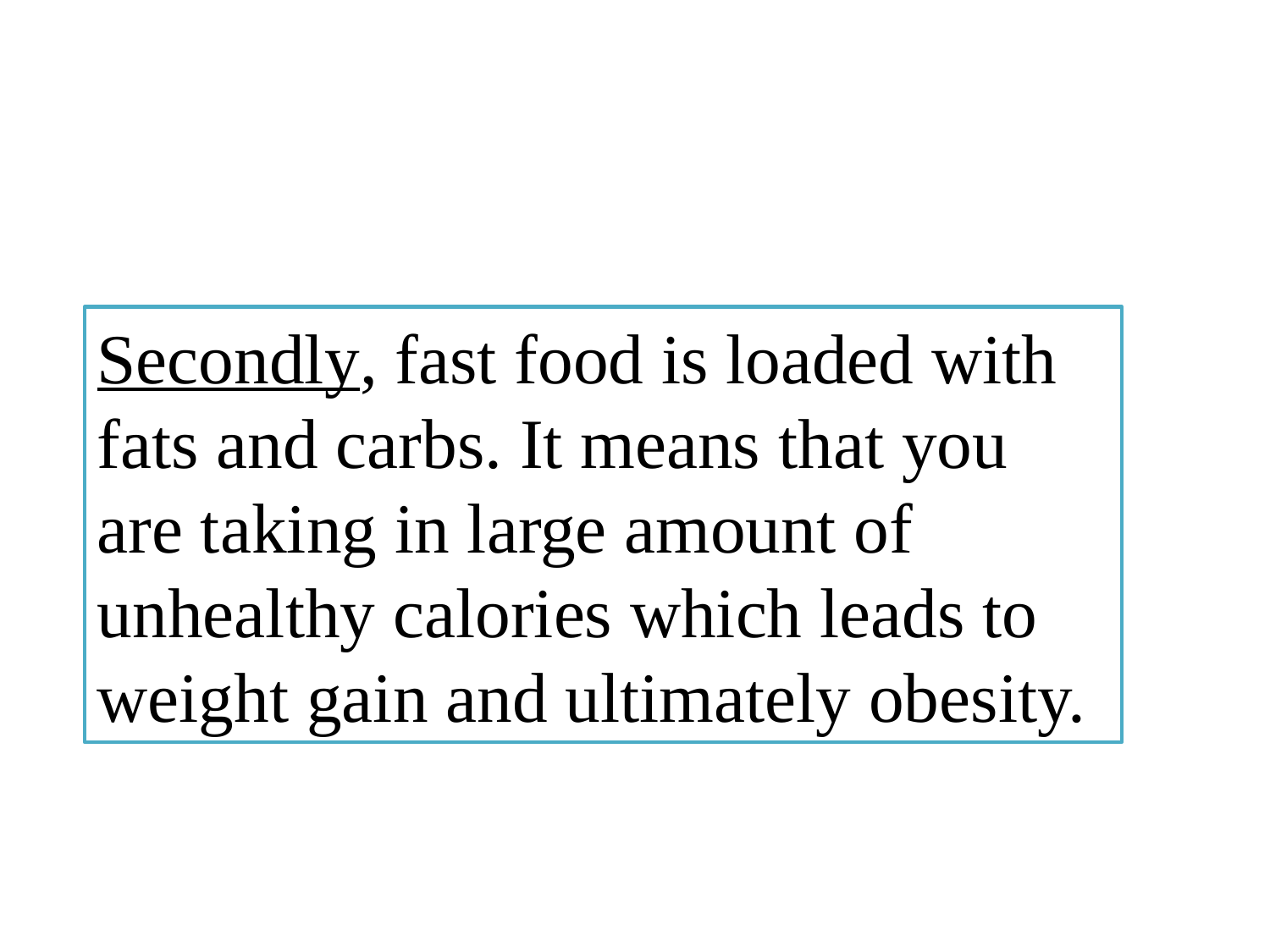

#

Secondly, fast food is loaded with fats and carbs. It means that you are taking in large amount of unhealthy calories which leads to weight gain and ultimately obesity.